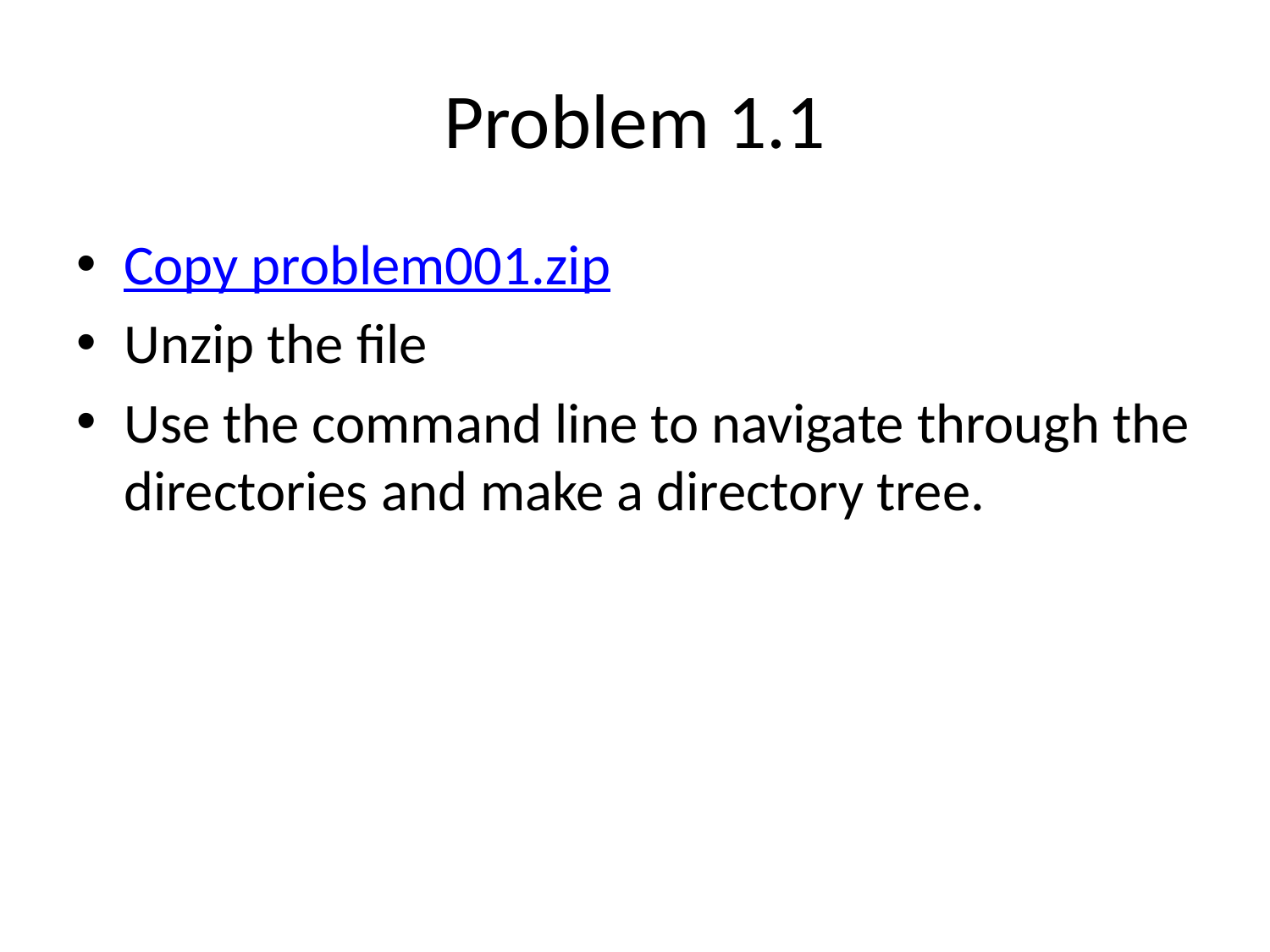

# Problem 1.1
Copy problem001.zip
Unzip the file
Use the command line to navigate through the directories and make a directory tree.